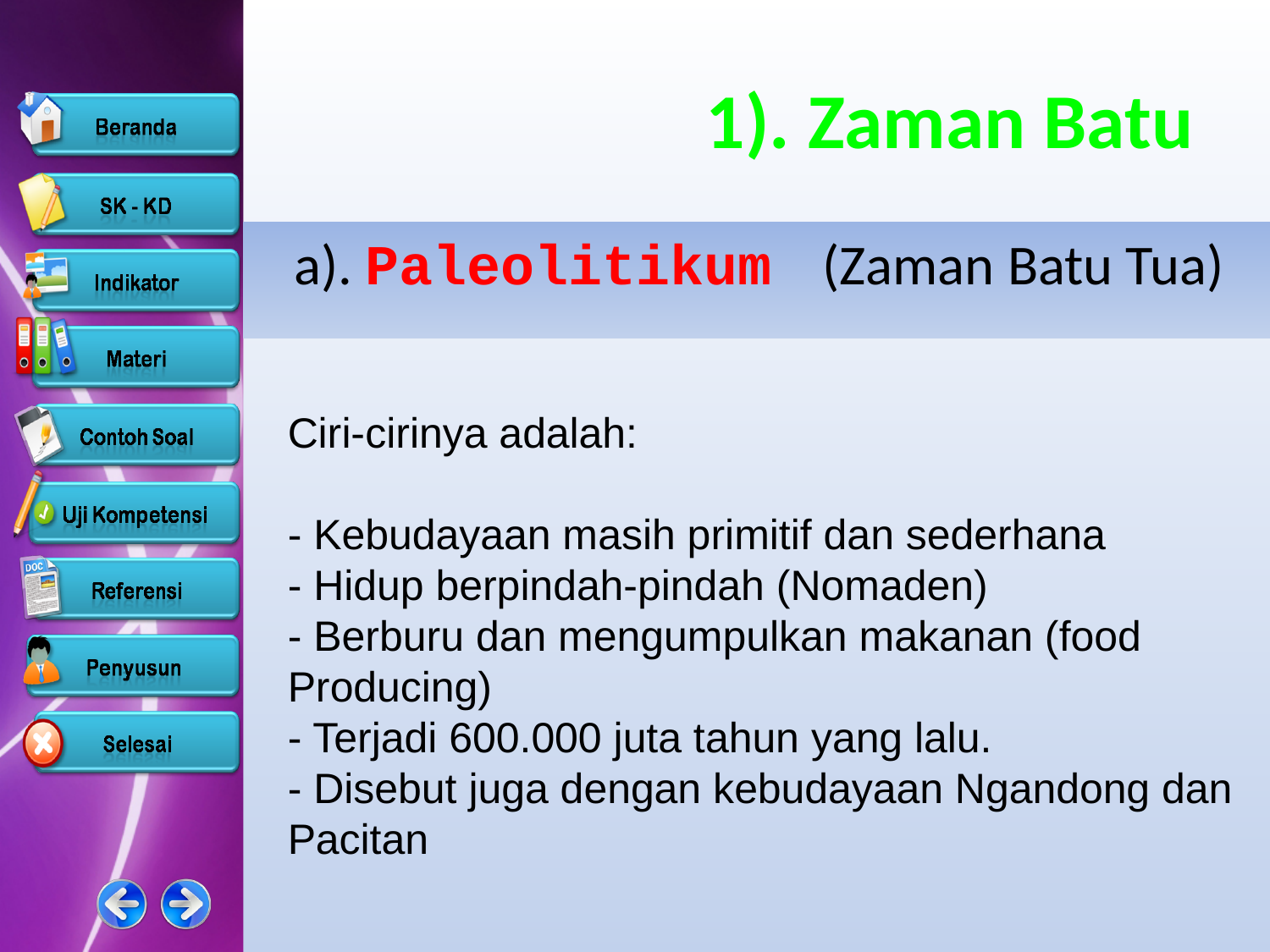

# 1). Zaman Batu
   a). Paleolitikum    (Zaman Batu Tua)

Ciri-cirinya adalah:
- Kebudayaan masih primitif dan sederhana
- Hidup berpindah-pindah (Nomaden)
- Berburu dan mengumpulkan makanan (food Producing)
- Terjadi 600.000 juta tahun yang lalu.
- Disebut juga dengan kebudayaan Ngandong dan Pacitan